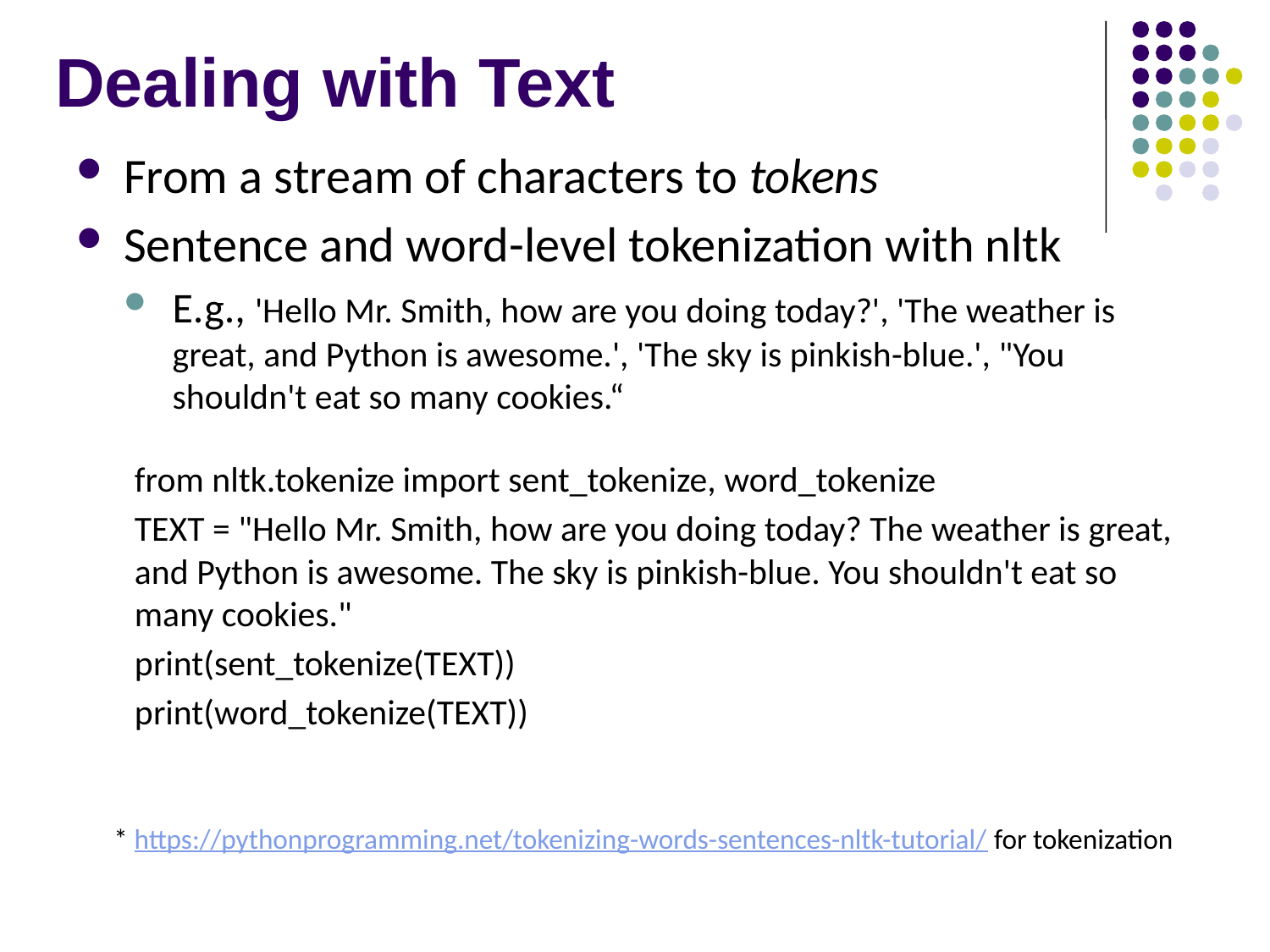

# Dealing with Text
From a stream of characters to tokens
Sentence and word-level tokenization with nltk
E.g., 'Hello Mr. Smith, how are you doing today?', 'The weather is great, and Python is awesome.', 'The sky is pinkish-blue.', "You shouldn't eat so many cookies.“

from nltk.tokenize import sent_tokenize, word_tokenize
TEXT = "Hello Mr. Smith, how are you doing today? The weather is great, and Python is awesome. The sky is pinkish-blue. You shouldn't eat so many cookies."
print(sent_tokenize(TEXT))
print(word_tokenize(TEXT))

* https://pythonprogramming.net/tokenizing-words-sentences-nltk-tutorial/ for tokenization